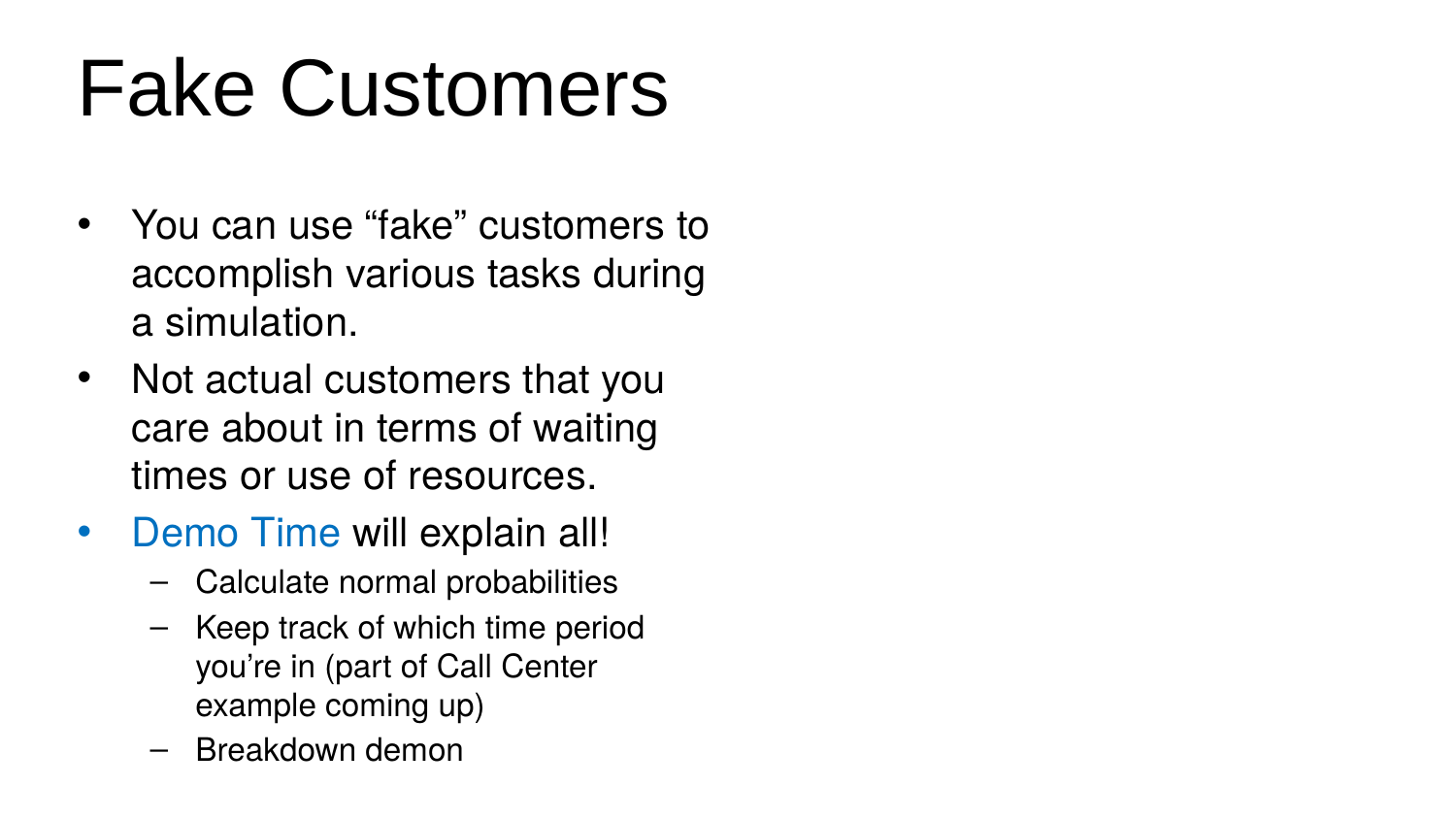

Fake Customers
You can use “fake” customers to accomplish various tasks during a simulation.
Not actual customers that you care about in terms of waiting times or use of resources.
Demo Time will explain all!
Calculate normal probabilities
Keep track of which time period you’re in (part of Call Center example coming up)
Breakdown demon